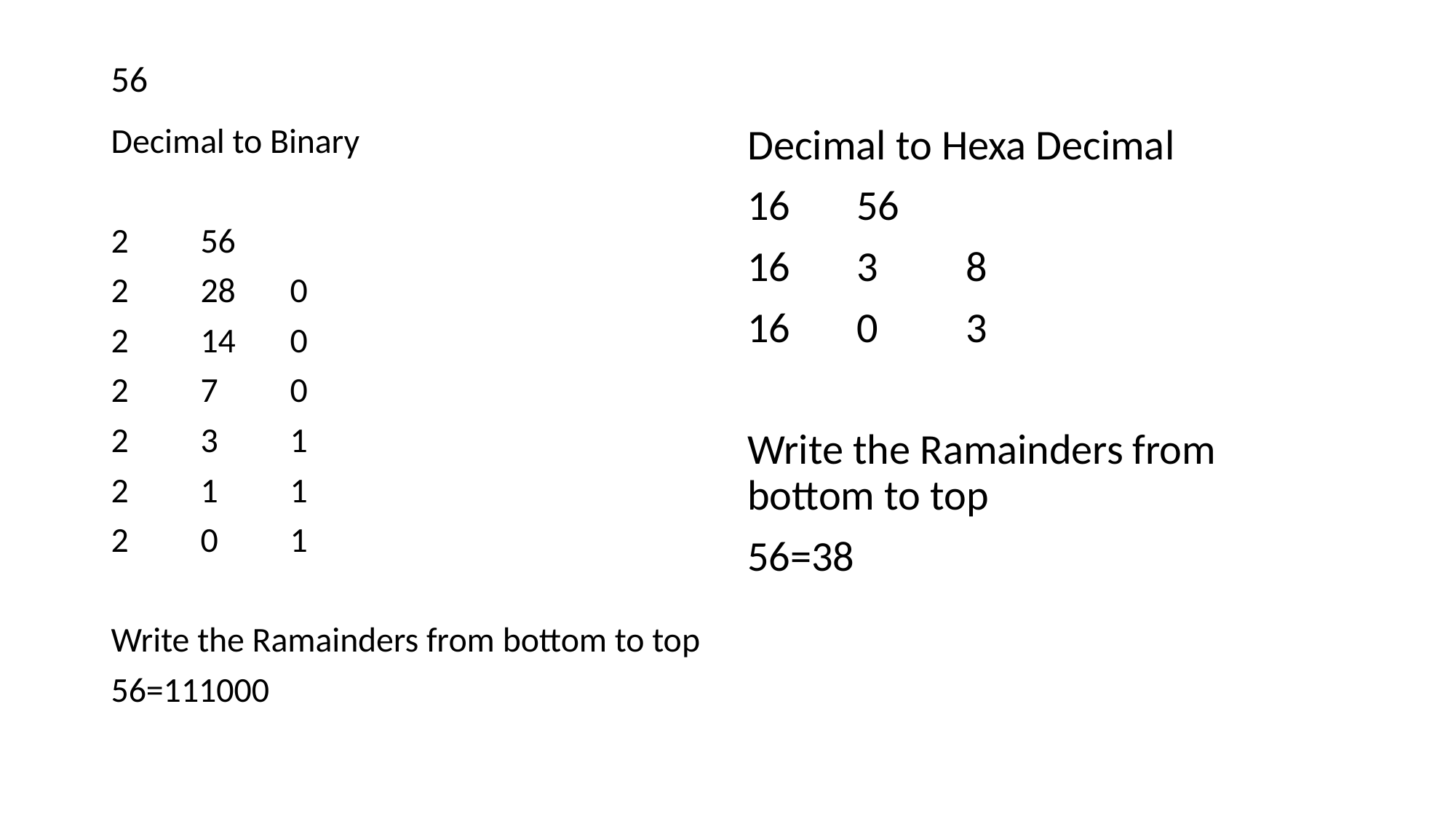

# 56
Decimal to Binary

2	56
2	28	0
2	14	0
2	7	0
2	3	1
2	1	1
2	0	1

Write the Ramainders from bottom to top
56=111000
Decimal to Hexa Decimal
16	56
16	3	8
16	0	3

Write the Ramainders from bottom to top
56=38